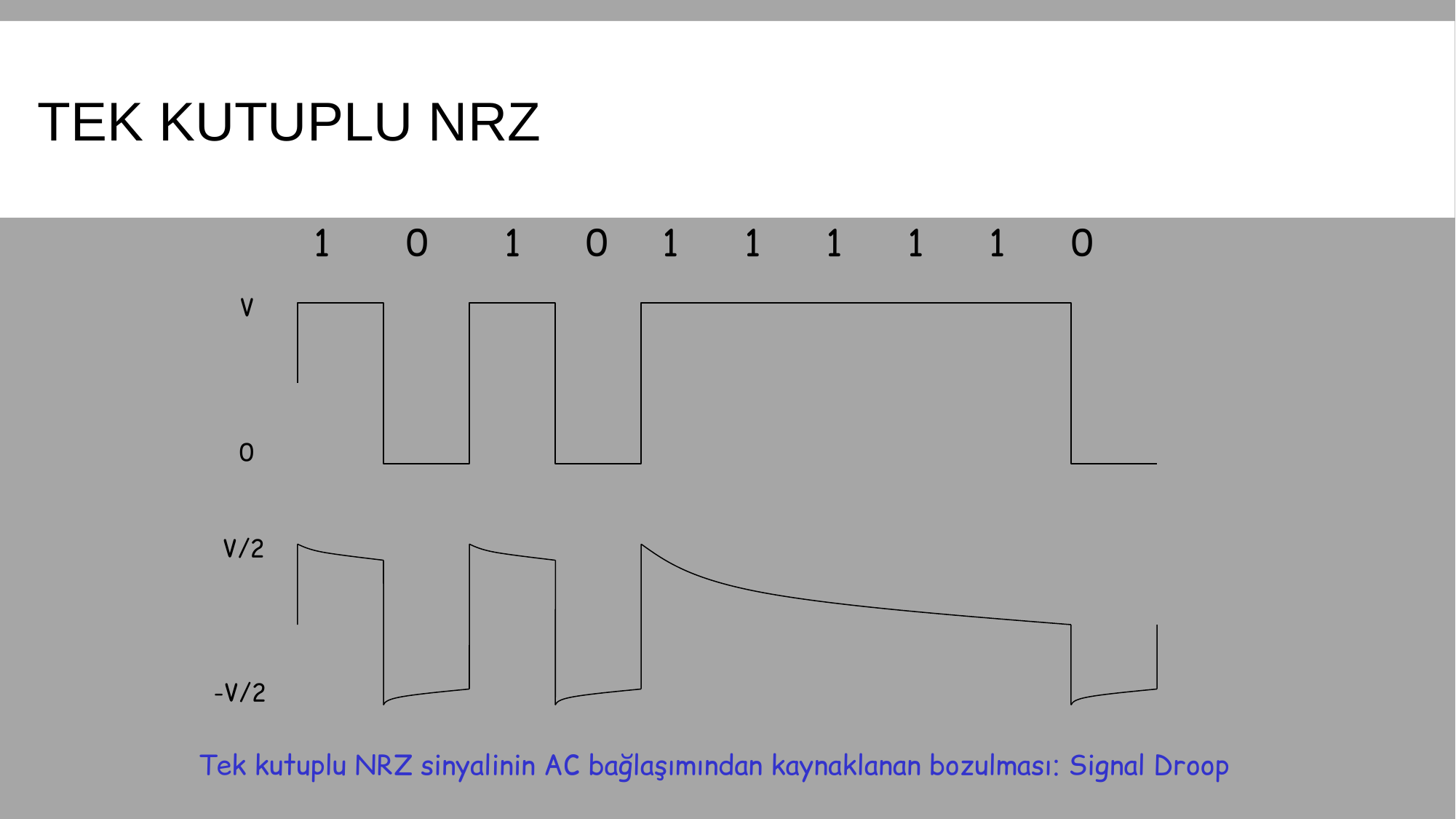

# Tek kutuplu NRZ
      1       0       1      0     1      1      1      1      1      0
V

0
V/2

-V/2
Tek kutuplu NRZ sinyalinin AC bağlaşımından kaynaklanan bozulması: Signal Droop